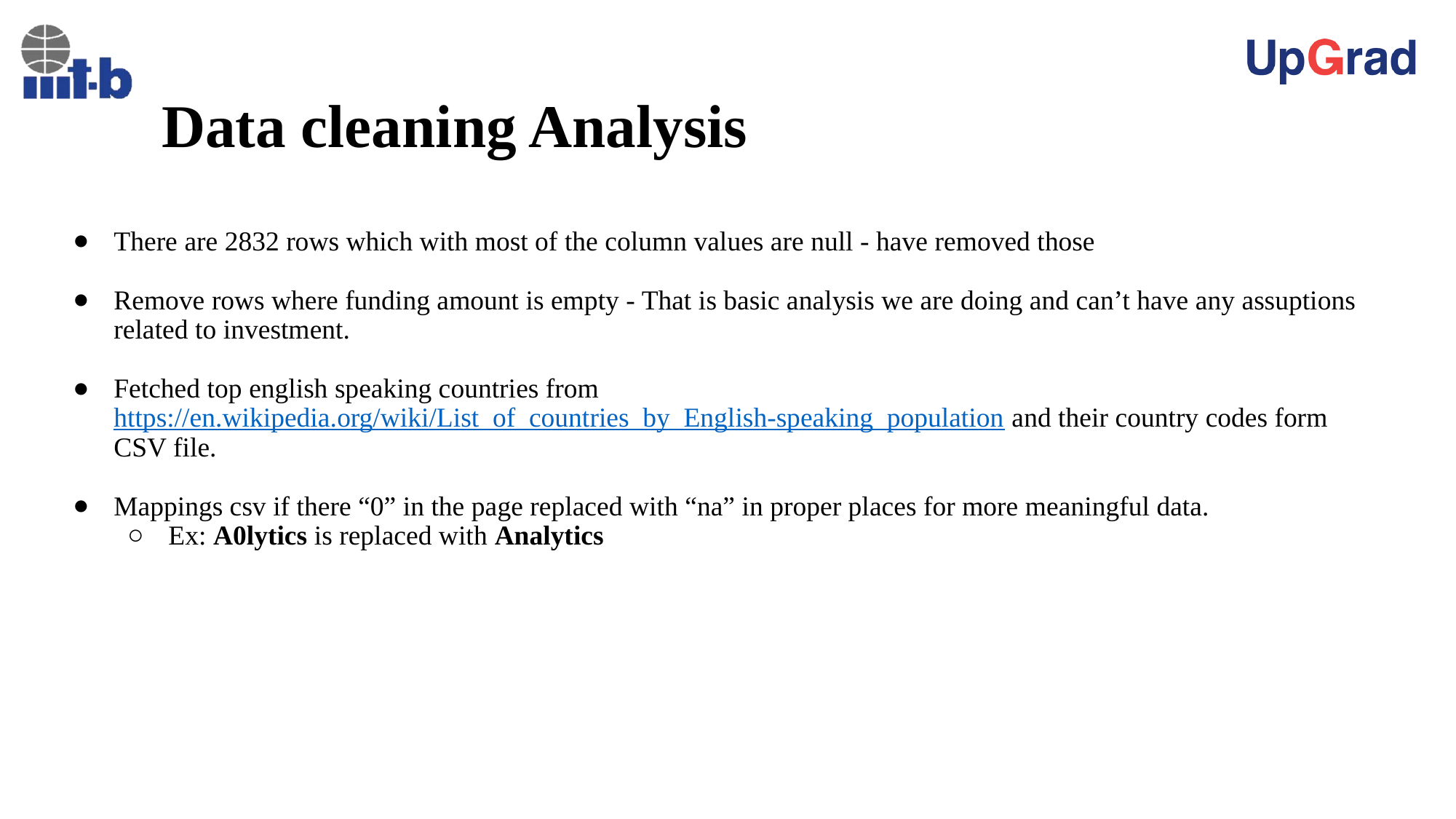

# Data cleaning Analysis
There are 2832 rows which with most of the column values are null - have removed those

Remove rows where funding amount is empty - That is basic analysis we are doing and can’t have any assuptions related to investment.

Fetched top english speaking countries from https://en.wikipedia.org/wiki/List_of_countries_by_English-speaking_population and their country codes form CSV file.

Mappings csv if there “0” in the page replaced with “na” in proper places for more meaningful data.
Ex: A0lytics is replaced with Analytics